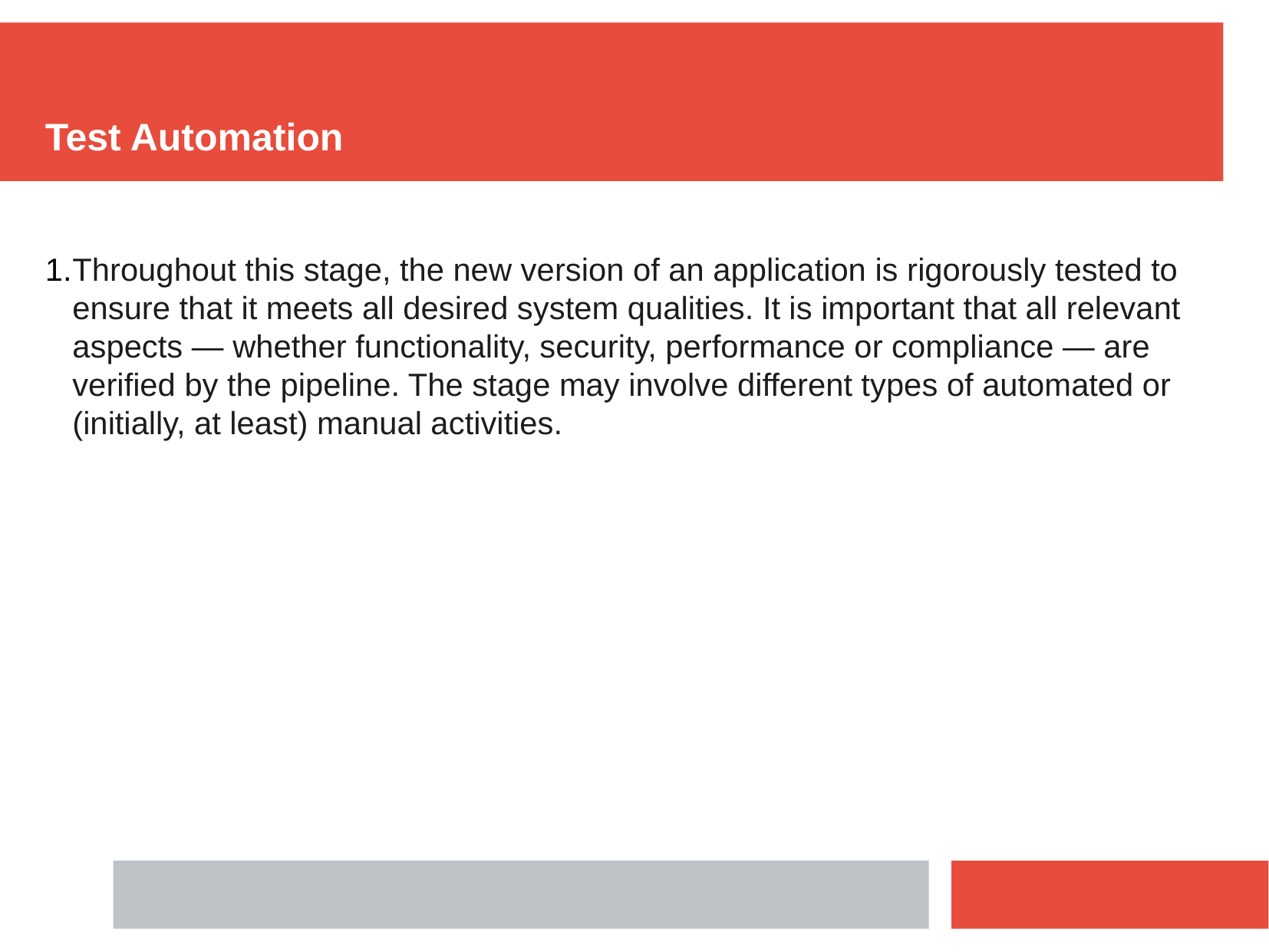

Test Automation
Throughout this stage, the new version of an application is rigorously tested to ensure that it meets all desired system qualities. It is important that all relevant aspects — whether functionality, security, performance or compliance — are verified by the pipeline. The stage may involve different types of automated or (initially, at least) manual activities.